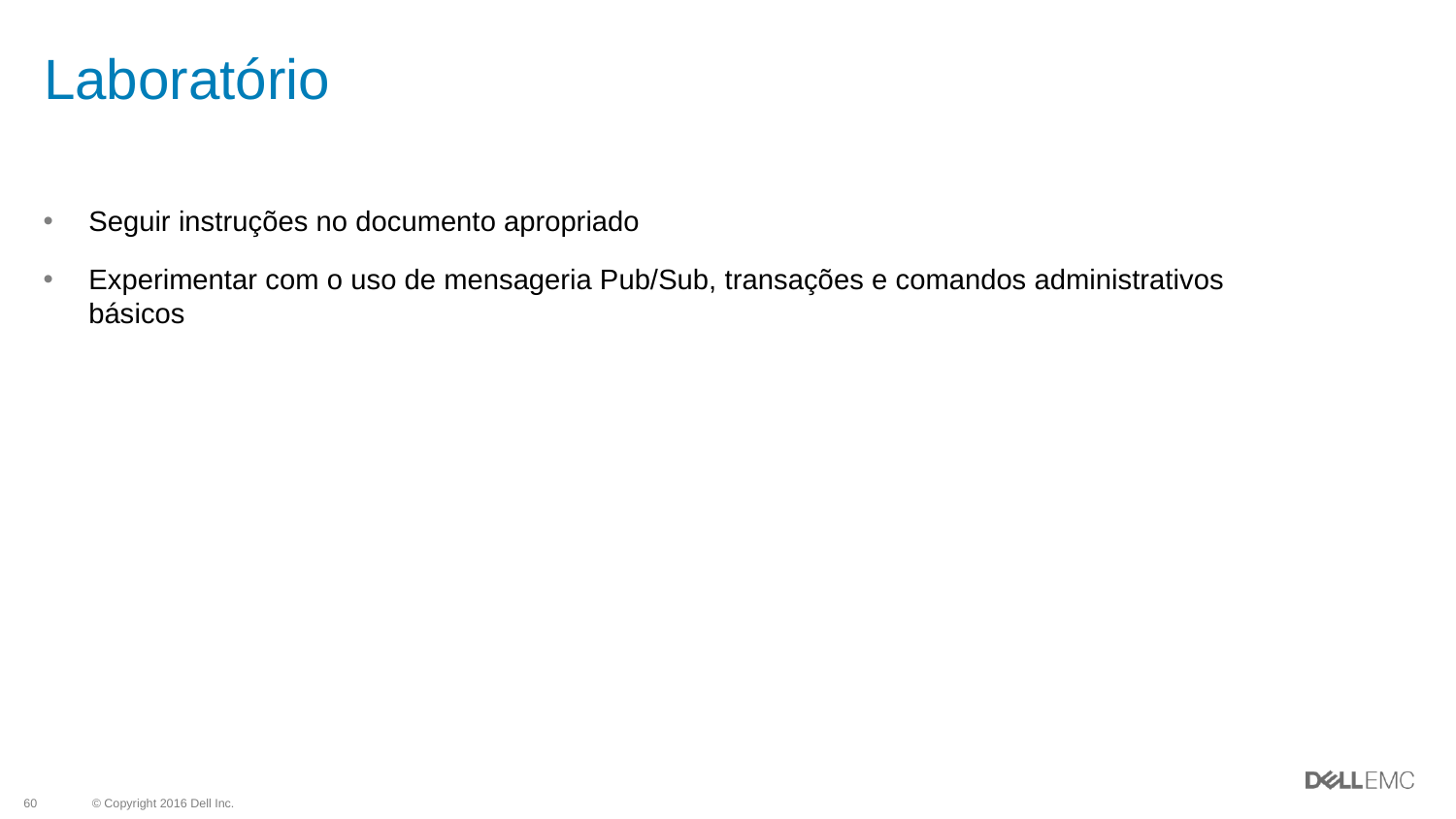

# Laboratório
Seguir instruções no documento apropriado
Experimentar com o uso de mensageria Pub/Sub, transações e comandos administrativos básicos